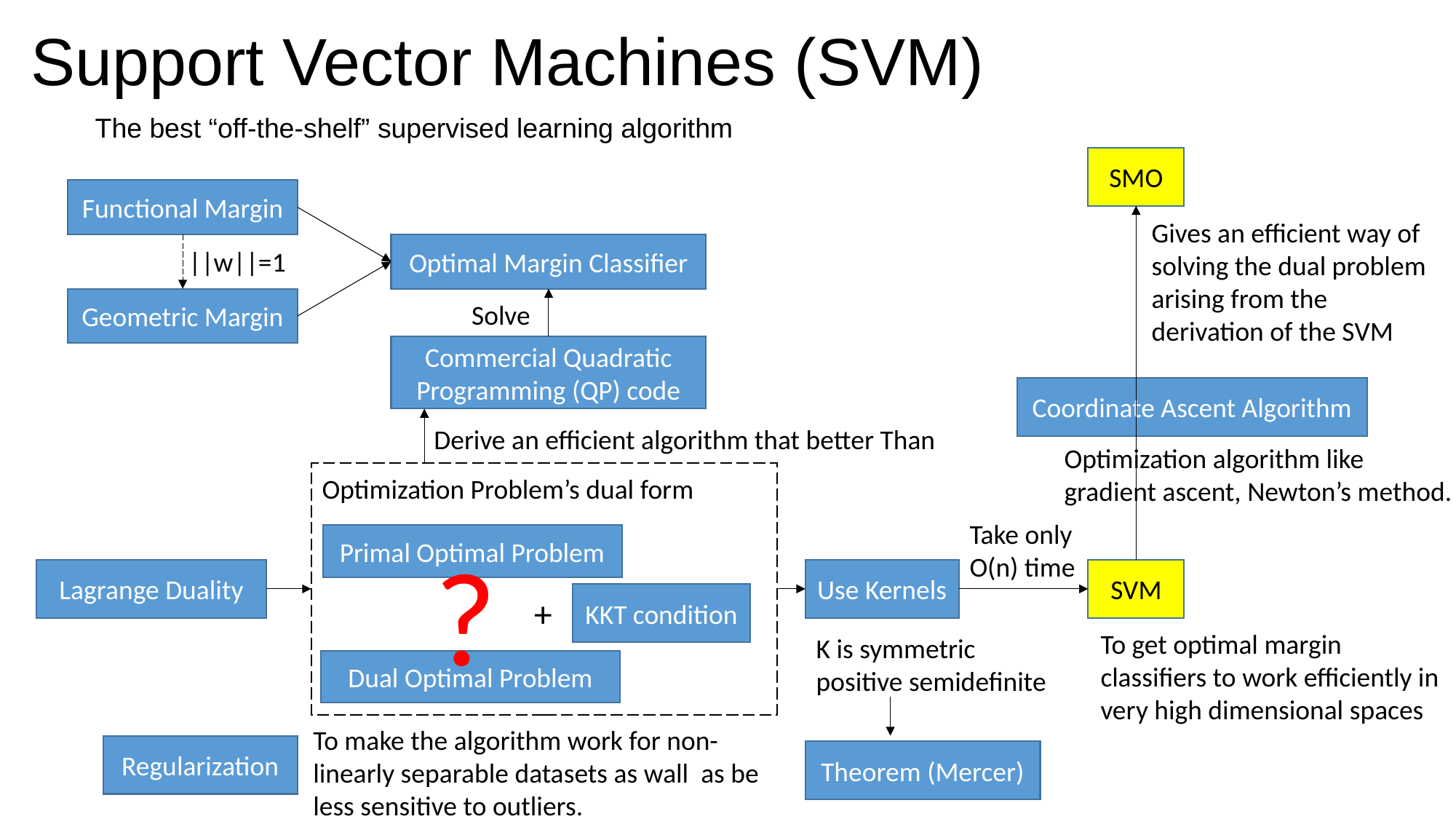

# Support Vector Machines (SVM)
The best “off-the-shelf” supervised learning algorithm
SMO
Functional Margin
Gives an efficient way of solving the dual problem arising from the derivation of the SVM
Optimal Margin Classifier
||w||=1
Geometric Margin
Solve
Commercial Quadratic Programming (QP) code
Coordinate Ascent Algorithm
Derive an efficient algorithm that better Than
Optimization algorithm like gradient ascent, Newton’s method.

Optimization Problem’s dual form
Take only O(n) time
Primal Optimal Problem
?
Lagrange Duality
Use Kernels
SVM
KKT condition
+
To get optimal margin classifiers to work efficiently in very high dimensional spaces
K is symmetric positive semidefinite
Dual Optimal Problem
To make the algorithm work for non-linearly separable datasets as wall  as be less sensitive to outliers.
Regularization
Theorem (Mercer)